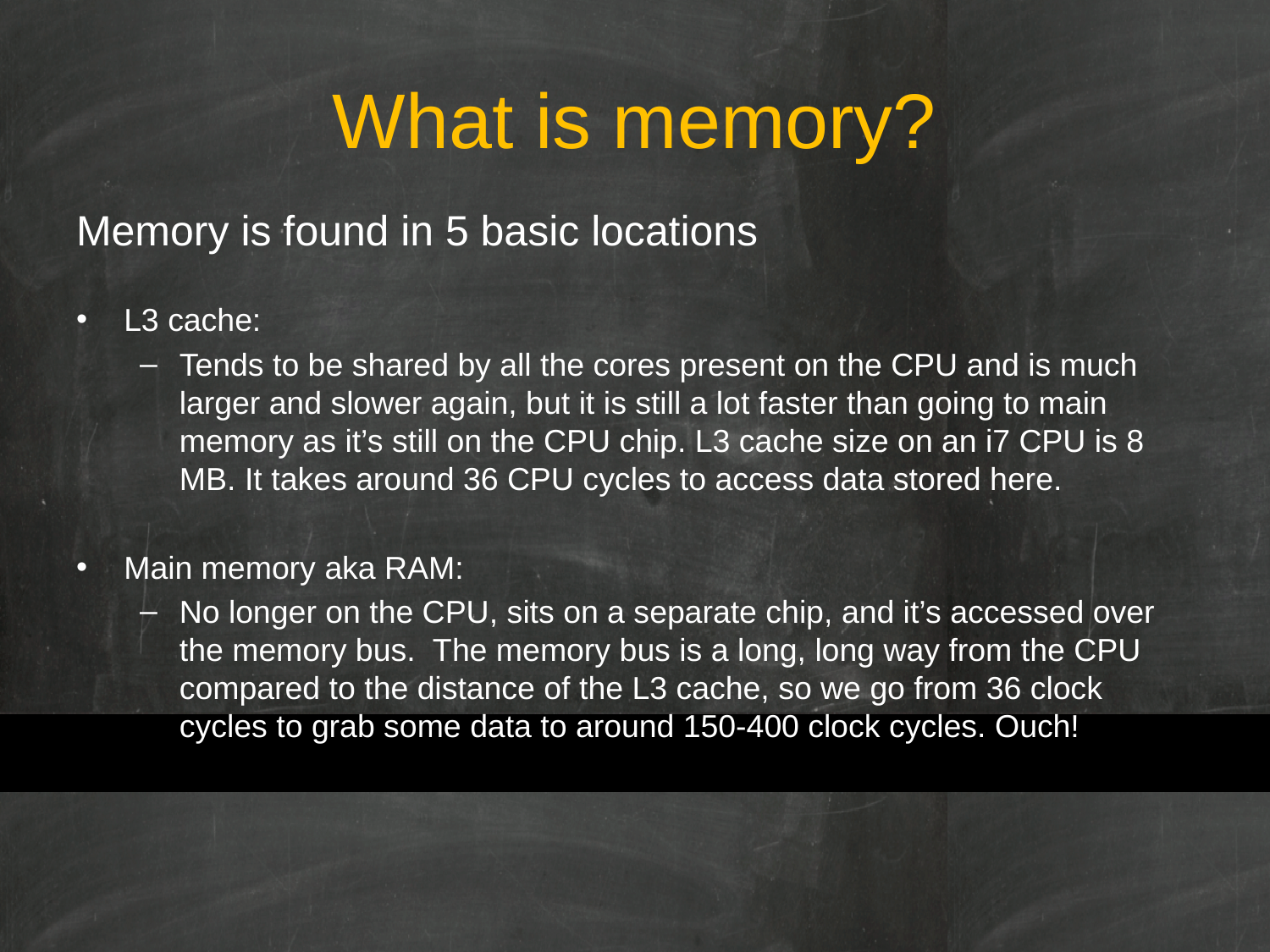

# What is memory?
Memory is found in 5 basic locations

L3 cache:
Tends to be shared by all the cores present on the CPU and is much larger and slower again, but it is still a lot faster than going to main memory as it’s still on the CPU chip. L3 cache size on an i7 CPU is 8 MB. It takes around 36 CPU cycles to access data stored here.

Main memory aka RAM:
No longer on the CPU, sits on a separate chip, and it’s accessed over the memory bus.  The memory bus is a long, long way from the CPU compared to the distance of the L3 cache, so we go from 36 clock cycles to grab some data to around 150-400 clock cycles. Ouch!